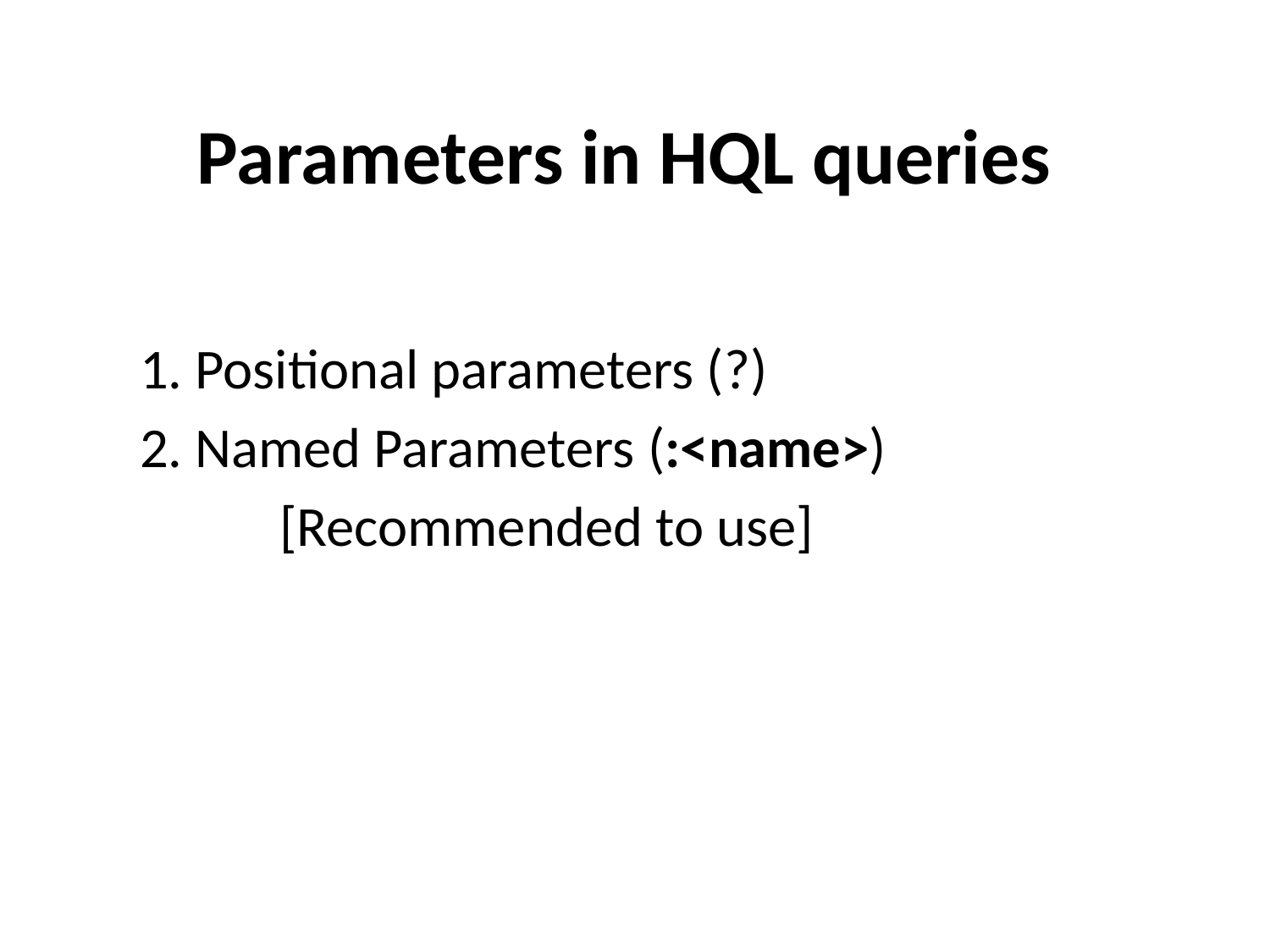

# Parameters in HQL queries
1. Positional parameters (?)
2. Named Parameters (:<name>)
	 [Recommended to use]